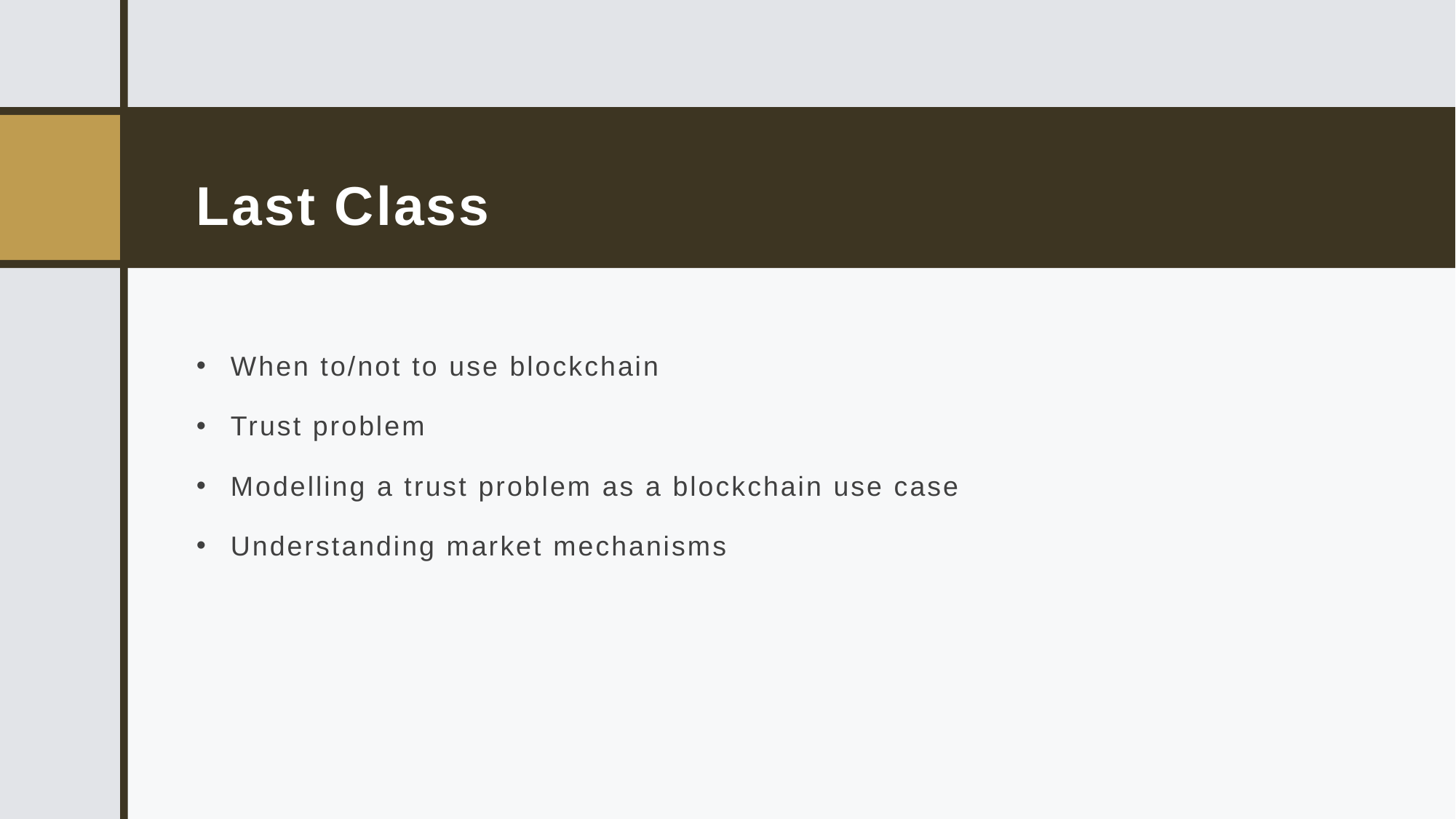

# Last Class

When to/not to use blockchain
Trust problem
Modelling a trust problem as a blockchain use case
Understanding market mechanisms